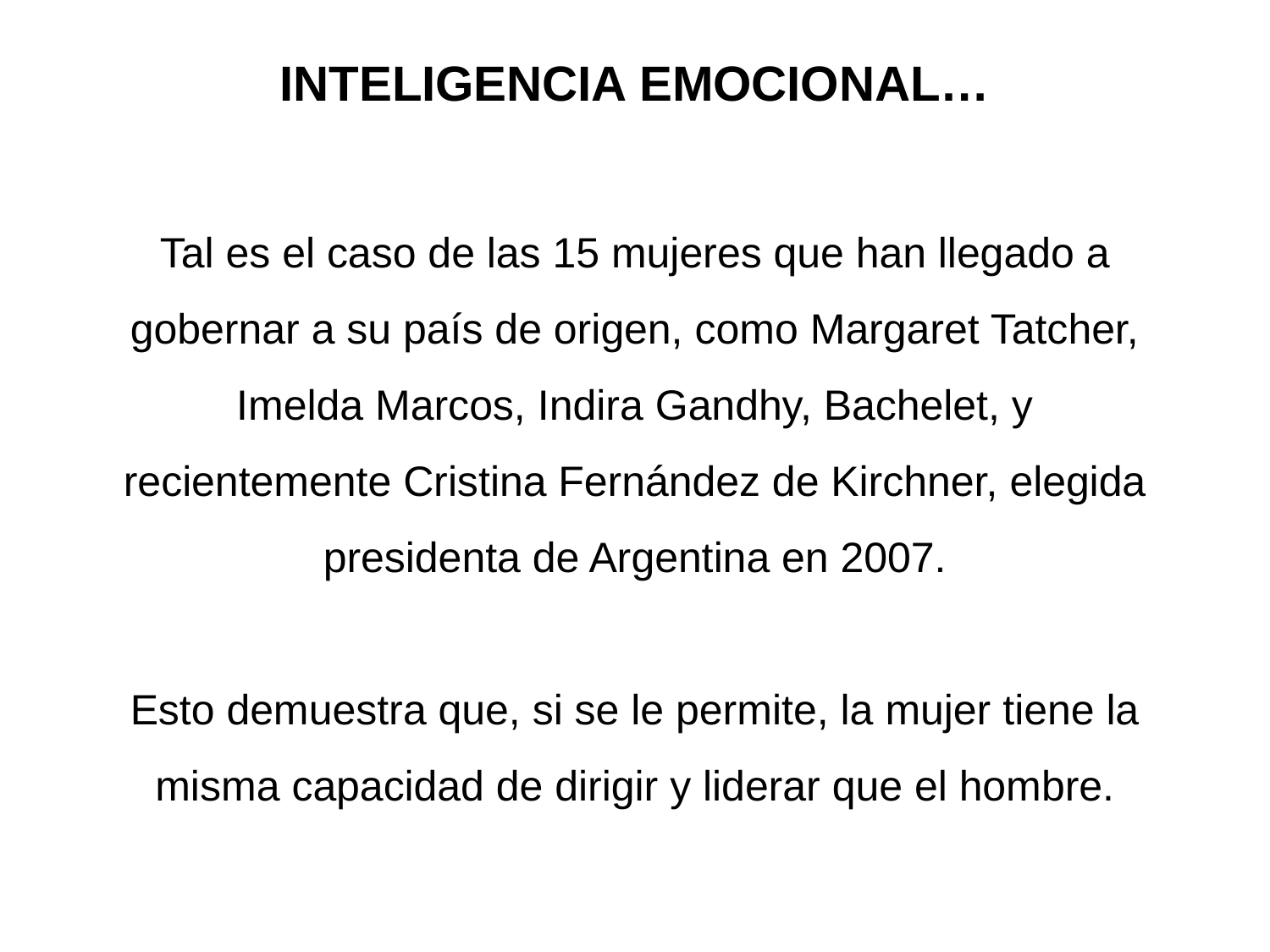

INTELIGENCIA EMOCIONAL…

Tal es el caso de las 15 mujeres que han llegado a gobernar a su país de origen, como Margaret Tatcher, Imelda Marcos, Indira Gandhy, Bachelet, y recientemente Cristina Fernández de Kirchner, elegida presidenta de Argentina en 2007.

Esto demuestra que, si se le permite, la mujer tiene la misma capacidad de dirigir y liderar que el hombre.